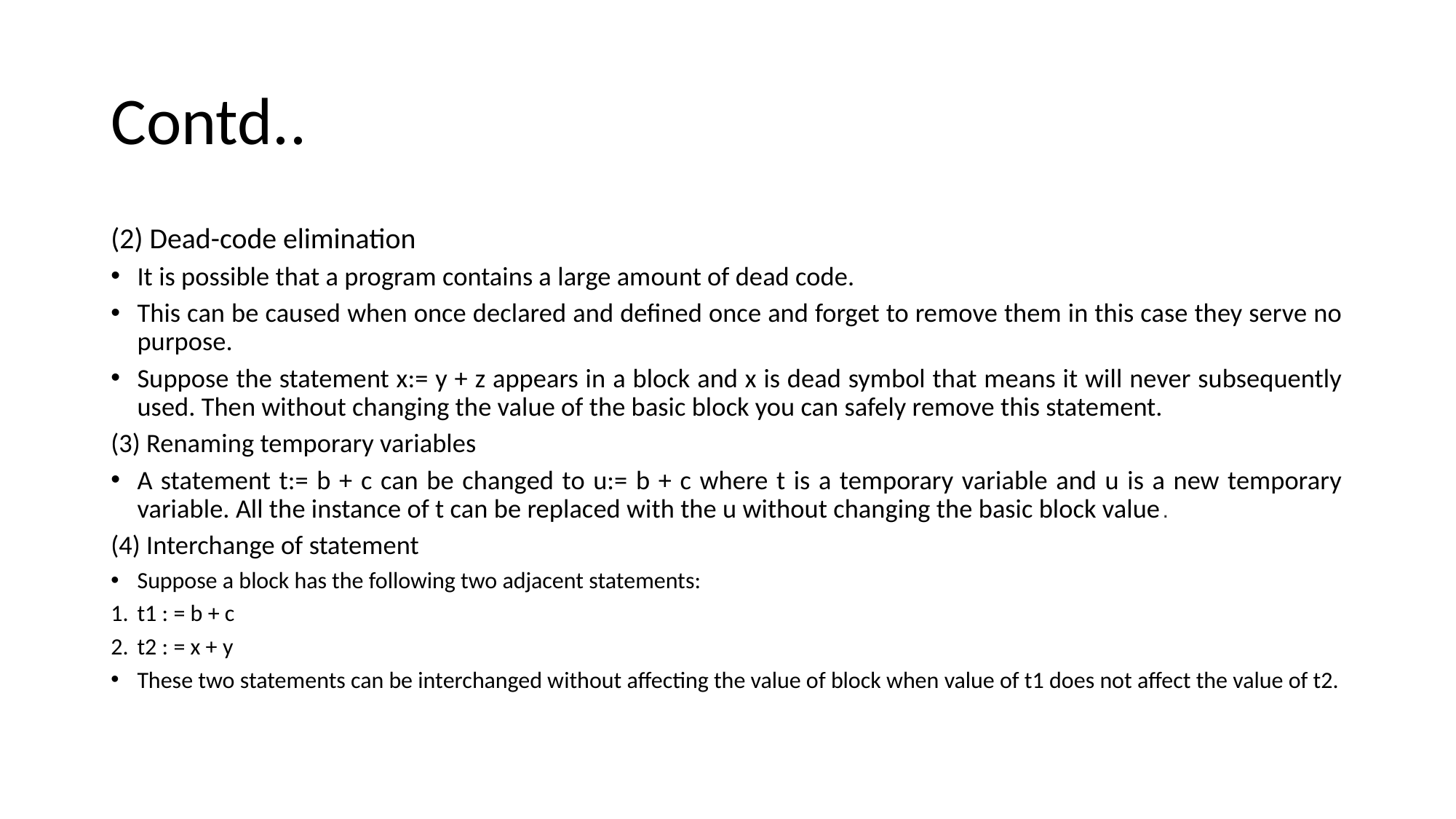

# Contd..
(2) Dead-code elimination
It is possible that a program contains a large amount of dead code.
This can be caused when once declared and defined once and forget to remove them in this case they serve no purpose.
Suppose the statement x:= y + z appears in a block and x is dead symbol that means it will never subsequently used. Then without changing the value of the basic block you can safely remove this statement.
(3) Renaming temporary variables
A statement t:= b + c can be changed to u:= b + c where t is a temporary variable and u is a new temporary variable. All the instance of t can be replaced with the u without changing the basic block value.
(4) Interchange of statement
Suppose a block has the following two adjacent statements:
t1 : = b + c
t2 : = x + y
These two statements can be interchanged without affecting the value of block when value of t1 does not affect the value of t2.